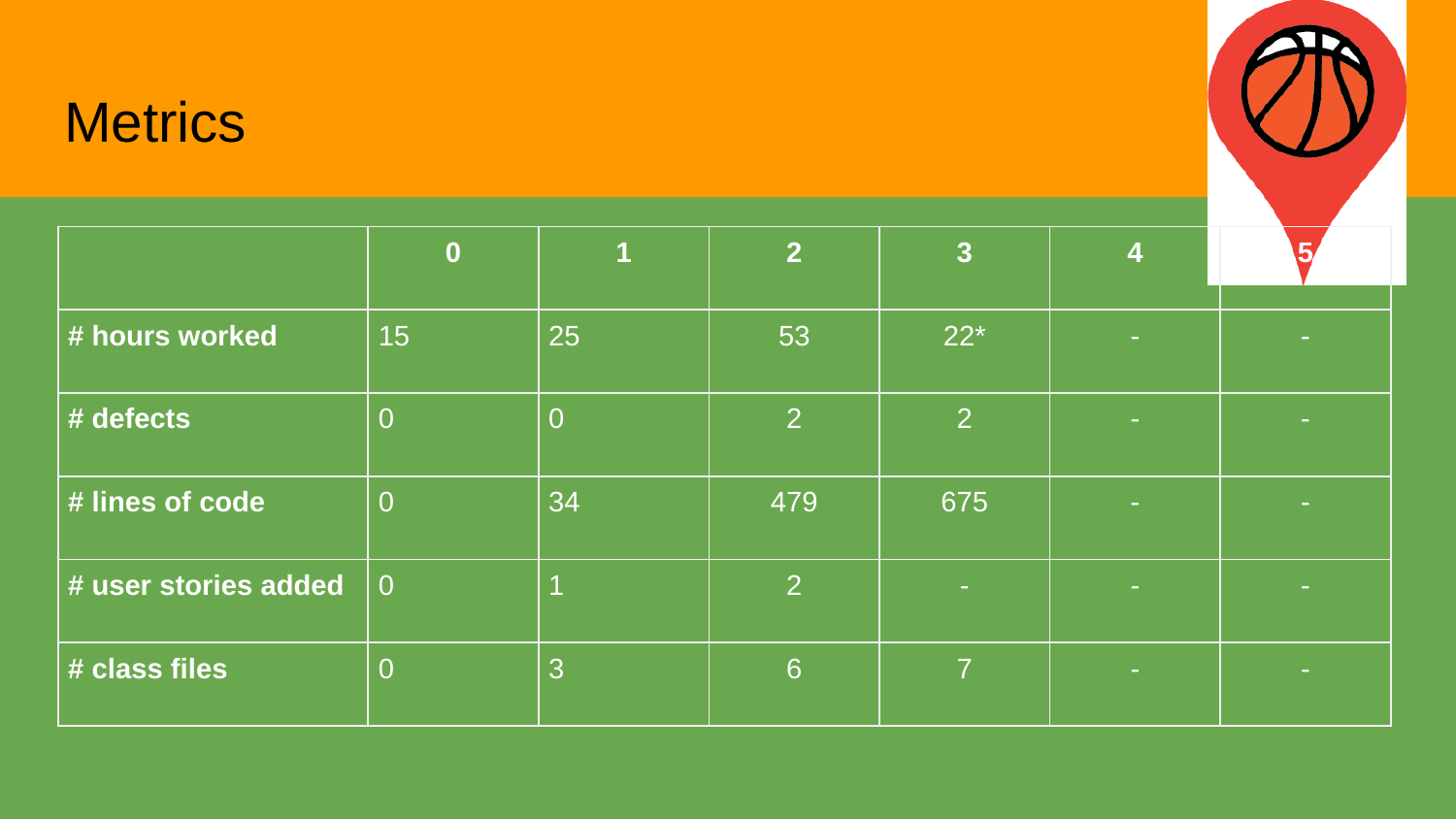

# Metrics
|  | 0 | 1 | 2 | 3 | 4 | 5 |
| --- | --- | --- | --- | --- | --- | --- |
| # hours worked | 15 | 25 | 53 | 22\* | - | - |
| # defects | 0 | 0 | 2 | 2 | - | - |
| # lines of code | 0 | 34 | 479 | 675 | - | - |
| # user stories added | 0 | 1 | 2 | - | - | - |
| # class files | 0 | 3 | 6 | 7 | - | - |